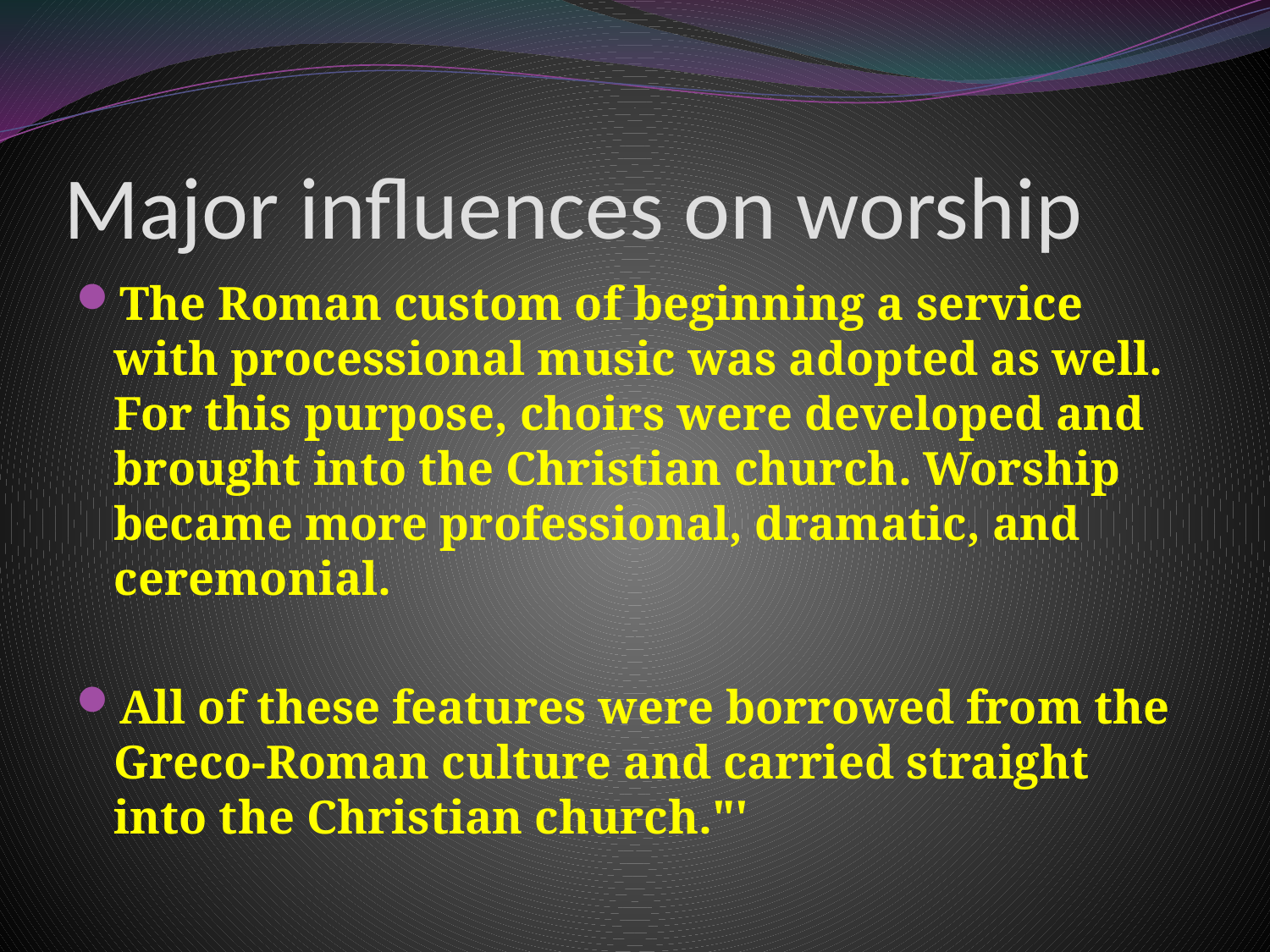

# Major influences on worship
The Roman custom of beginning a service with processional music was adopted as well. For this purpose, choirs were developed and brought into the Christian church. Worship became more professional, dramatic, and ceremonial.

All of these features were borrowed from the Greco-Roman culture and carried straight into the Christian church."'